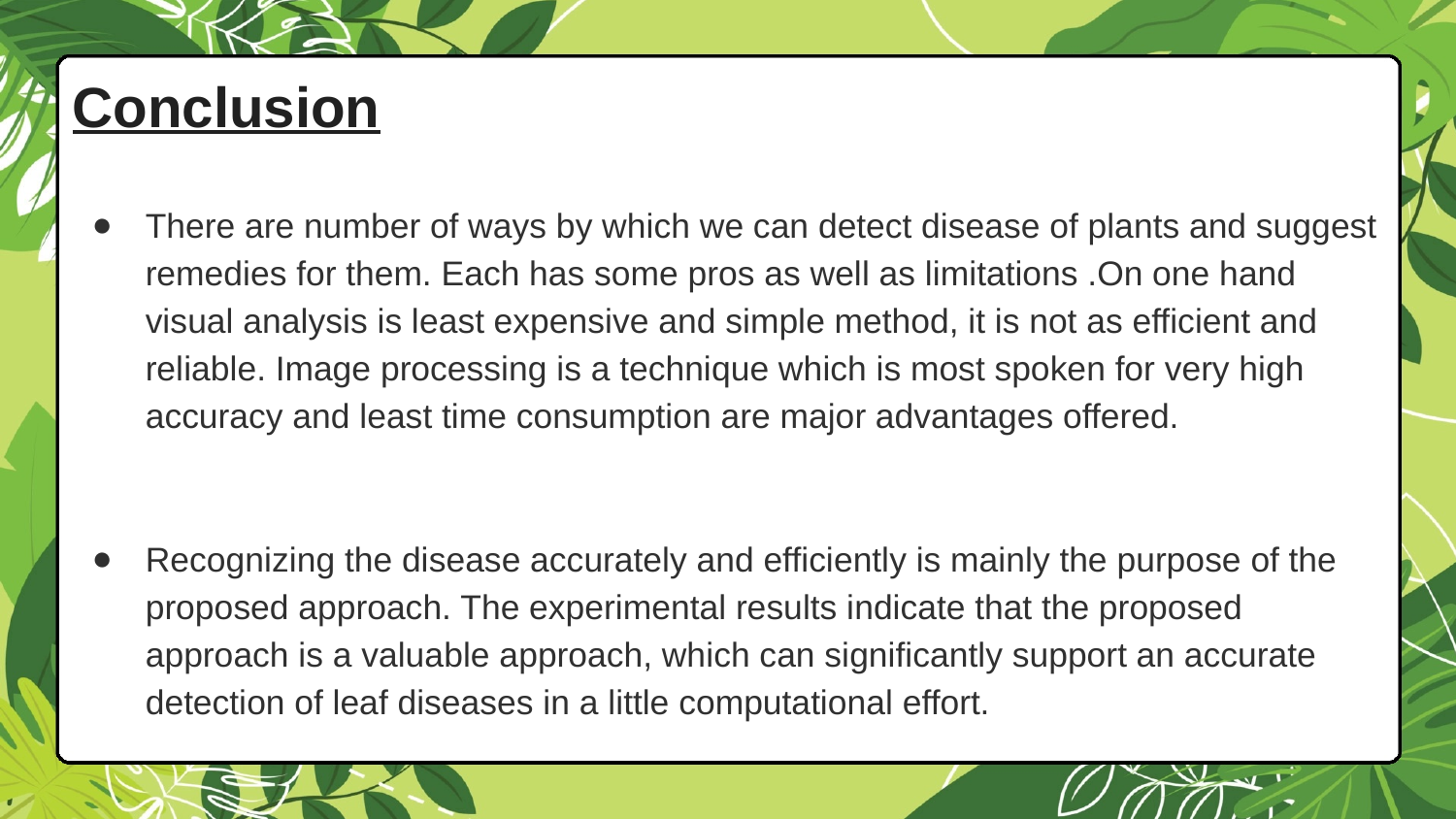

# Conclusion
There are number of ways by which we can detect disease of plants and suggest remedies for them. Each has some pros as well as limitations .On one hand visual analysis is least expensive and simple method, it is not as efficient and reliable. Image processing is a technique which is most spoken for very high accuracy and least time consumption are major advantages offered.

Recognizing the disease accurately and efficiently is mainly the purpose of the proposed approach. The experimental results indicate that the proposed approach is a valuable approach, which can significantly support an accurate detection of leaf diseases in a little computational effort.